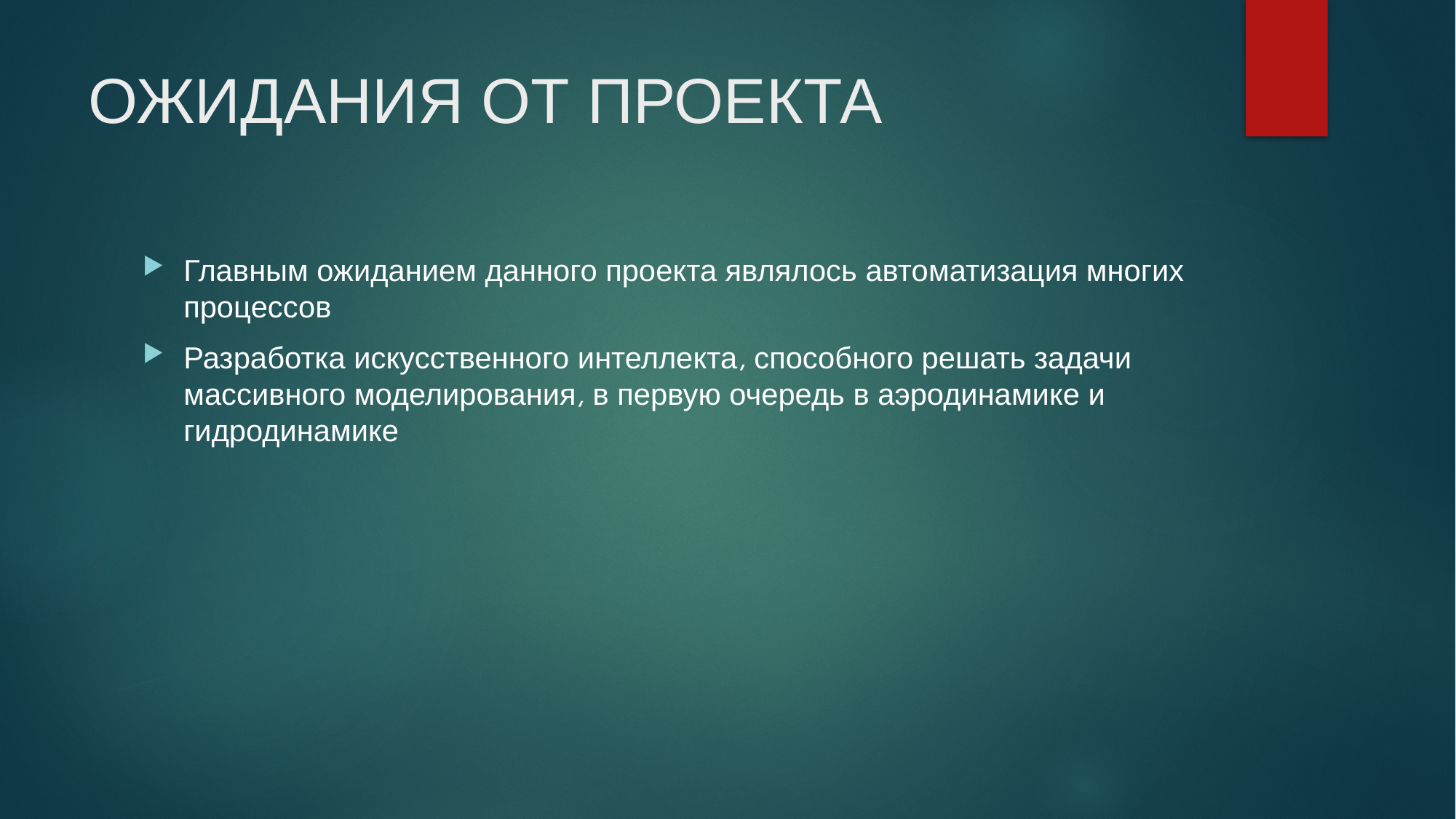

# ОЖИДАНИЯ ОТ ПРОЕКТА
Главным ожиданием данного проекта являлось автоматизация многих процессов
Разработка искусственного интеллекта, способного решать задачи массивного моделирования, в первую очередь в аэродинамике и гидродинамике